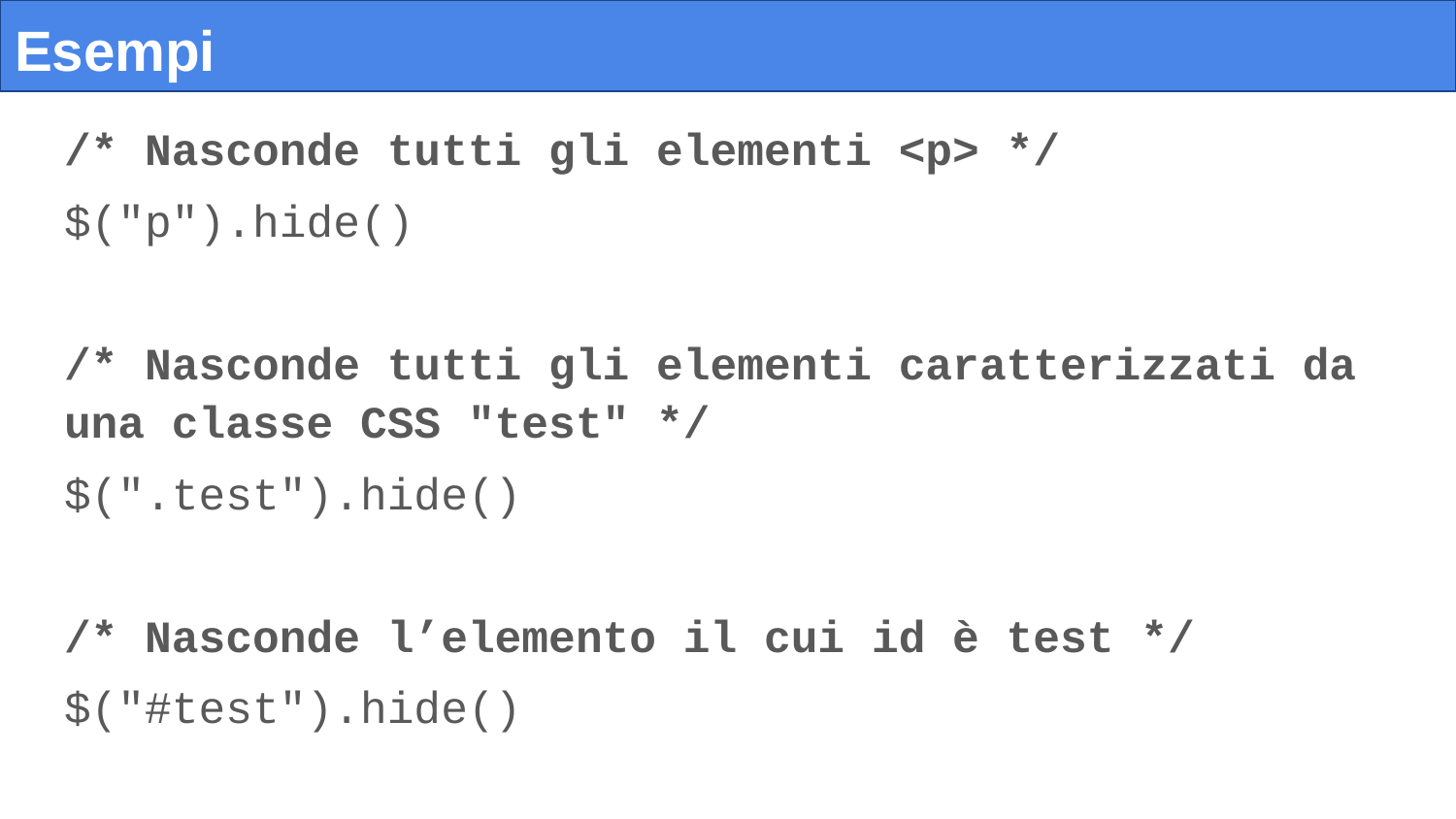

# Esempi
/* Nasconde tutti gli elementi <p> */
$("p").hide()

/* Nasconde tutti gli elementi caratterizzati da una classe CSS "test" */
$(".test").hide()

/* Nasconde l’elemento il cui id è test */
$("#test").hide()